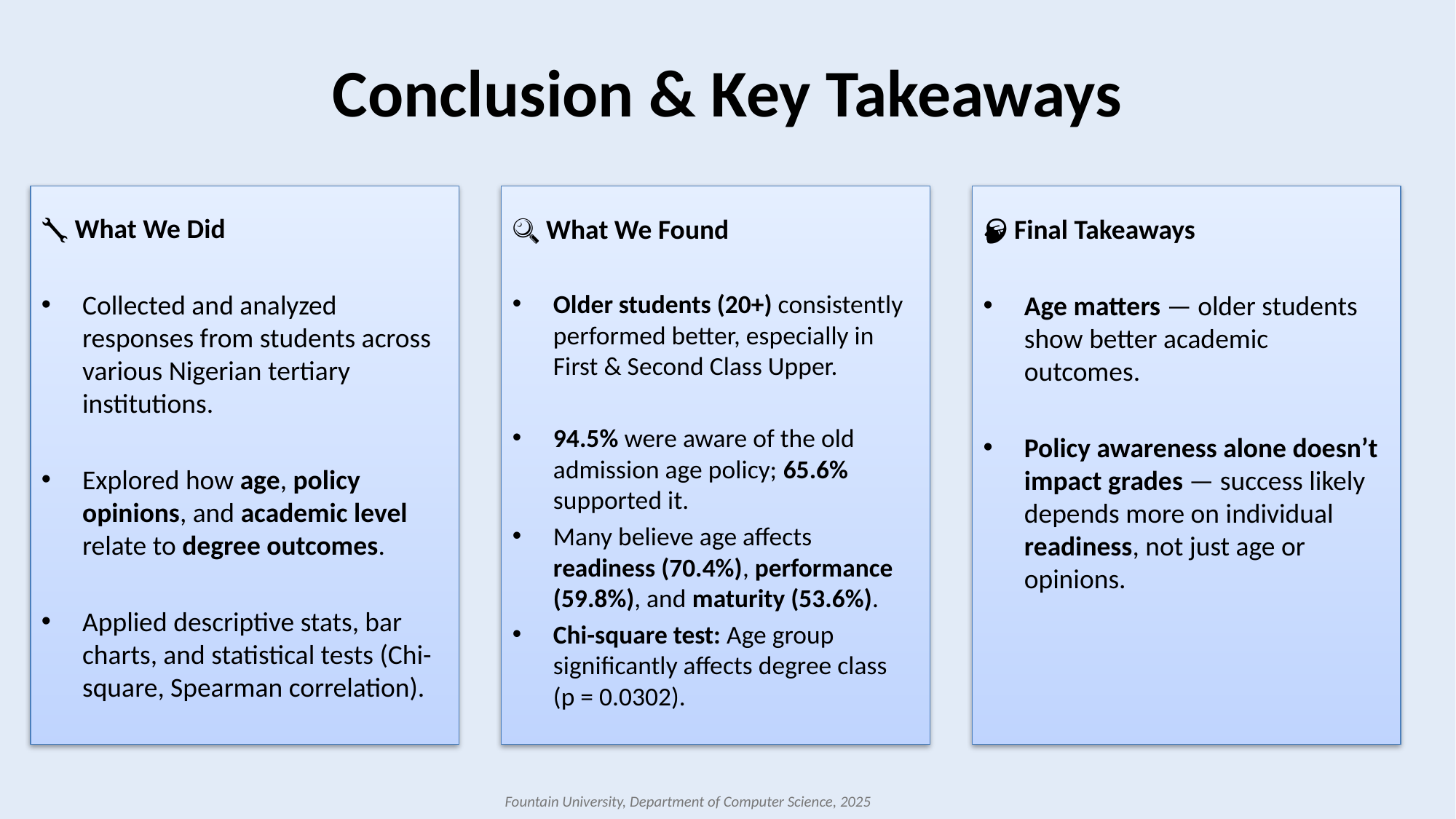

# Conclusion & Key Takeaways

🔧 What We Did

Collected and analyzed responses from students across various Nigerian tertiary institutions.

Explored how age, policy opinions, and academic level relate to degree outcomes.

Applied descriptive stats, bar charts, and statistical tests (Chi-square, Spearman correlation).
🔍 What We Found

Older students (20+) consistently performed better, especially in First & Second Class Upper.

94.5% were aware of the old admission age policy; 65.6% supported it.
Many believe age affects readiness (70.4%), performance (59.8%), and maturity (53.6%).
Chi-square test: Age group significantly affects degree class  (p = 0.0302).
🧠 Final Takeaways

Age matters — older students show better academic outcomes.

Policy awareness alone doesn’t impact grades — success likely depends more on individual readiness, not just age or opinions.

Fountain University, Department of Computer Science, 2025